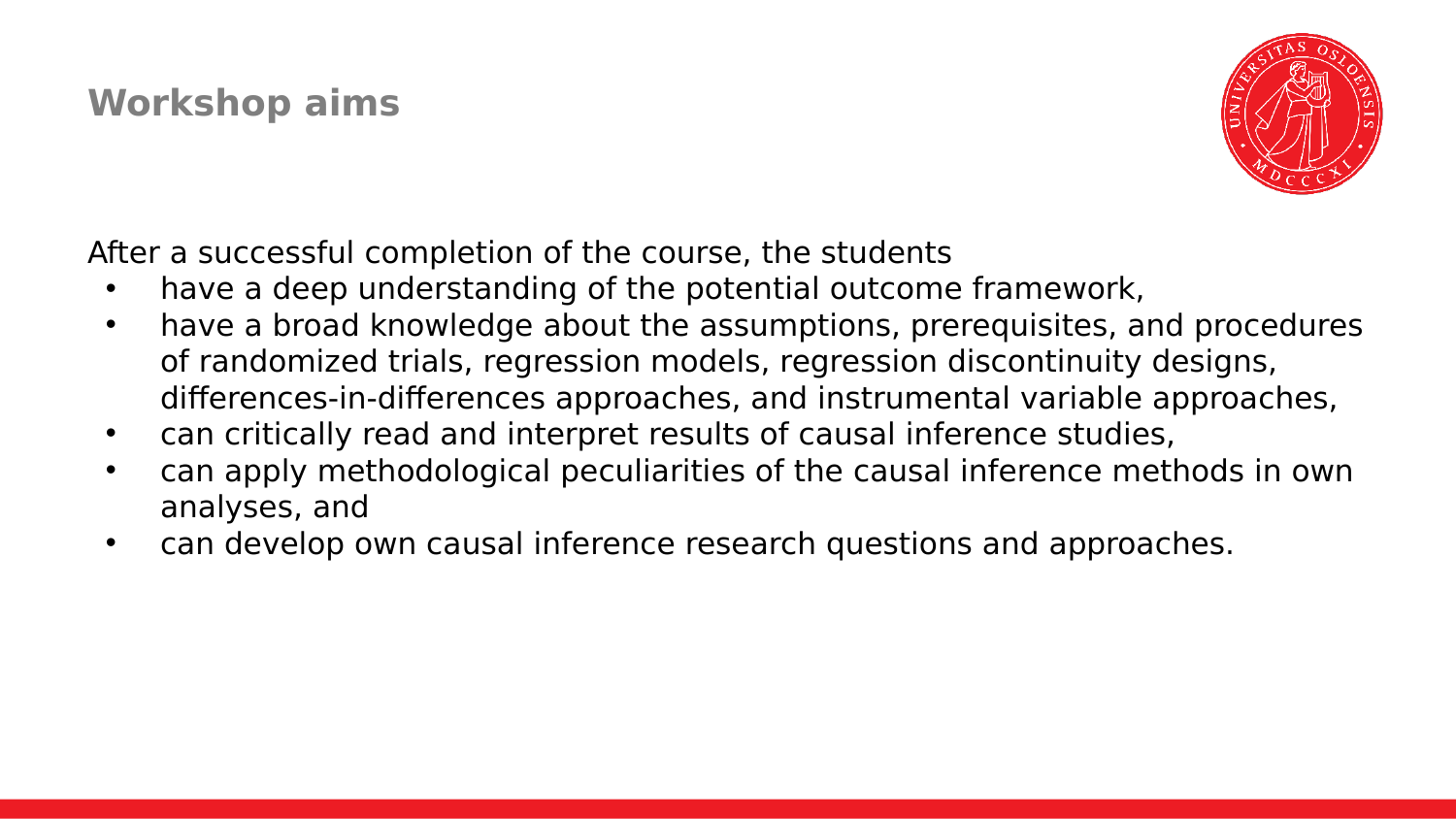

# Workshop aims
After a successful completion of the course, the students
have a deep understanding of the potential outcome framework,
have a broad knowledge about the assumptions, prerequisites, and procedures of randomized trials, regression models, regression discontinuity designs, differences-in-differences approaches, and instrumental variable approaches,
can critically read and interpret results of causal inference studies,
can apply methodological peculiarities of the causal inference methods in own analyses, and
can develop own causal inference research questions and approaches.